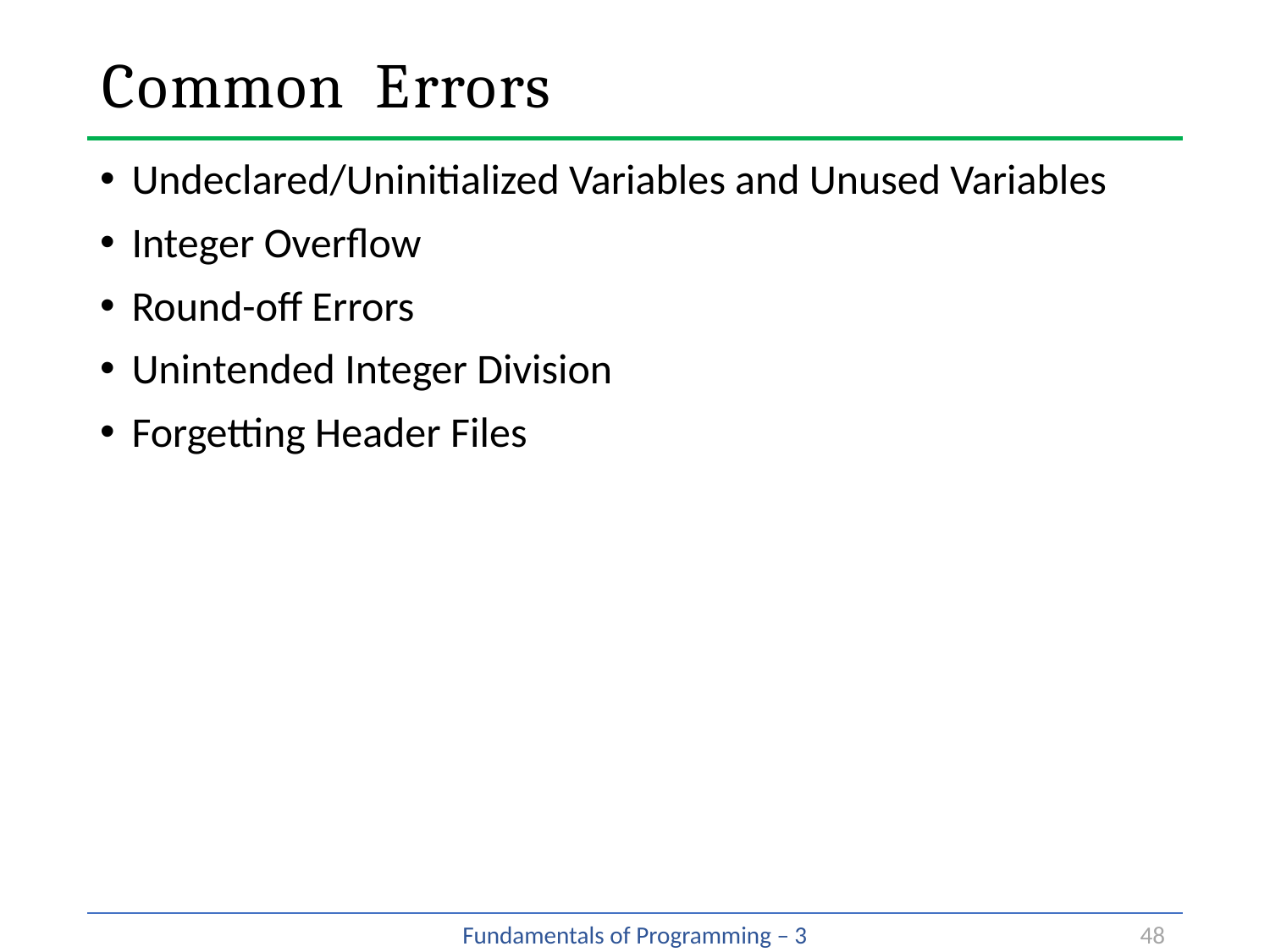

# Common Errors
Undeclared/Uninitialized Variables and Unused Variables
Integer Overflow
Round-off Errors
Unintended Integer Division
Forgetting Header Files
48